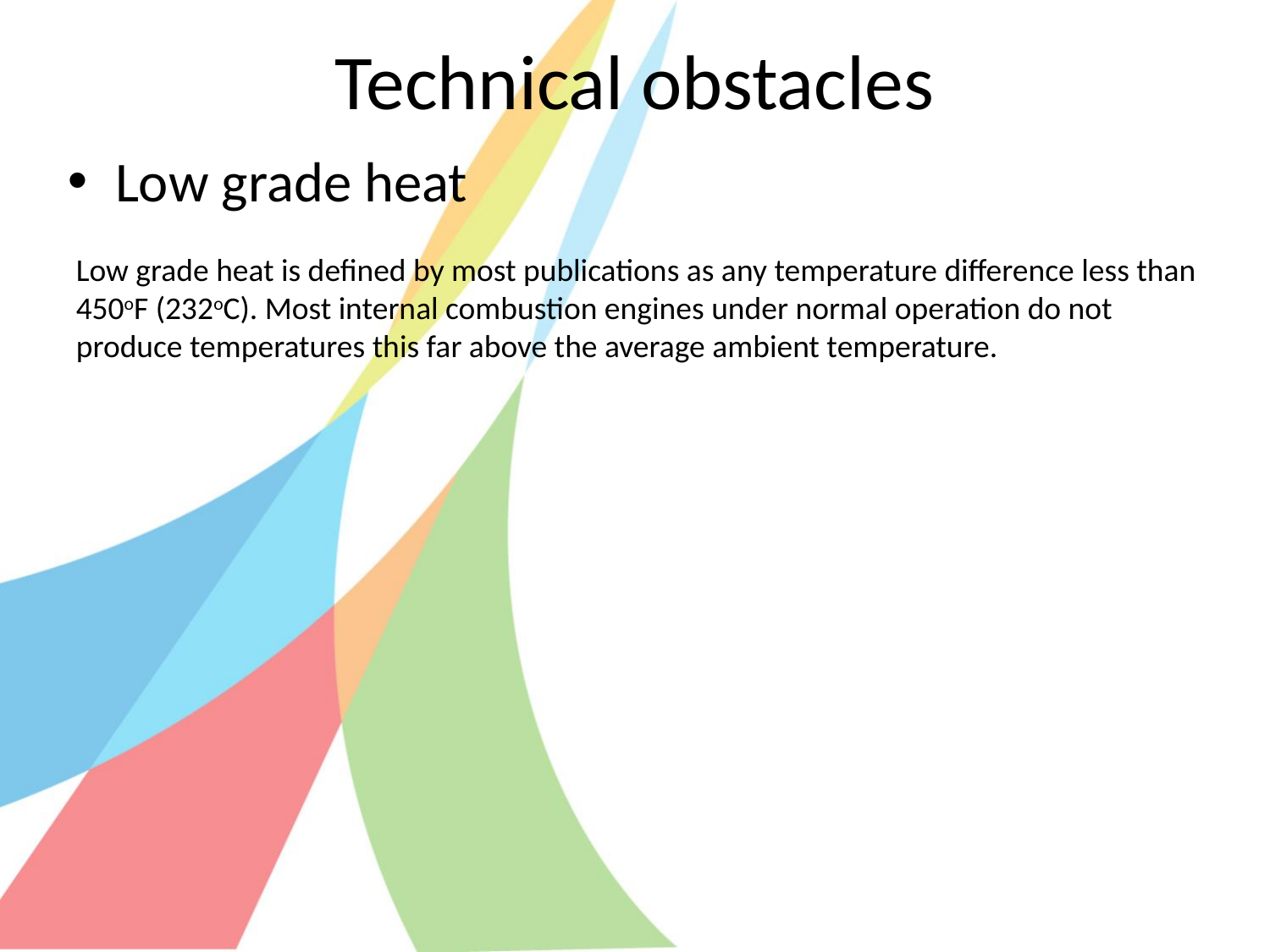

# Technical obstacles
Low grade heat
Low grade heat is defined by most publications as any temperature difference less than 450oF (232oC). Most internal combustion engines under normal operation do not produce temperatures this far above the average ambient temperature.